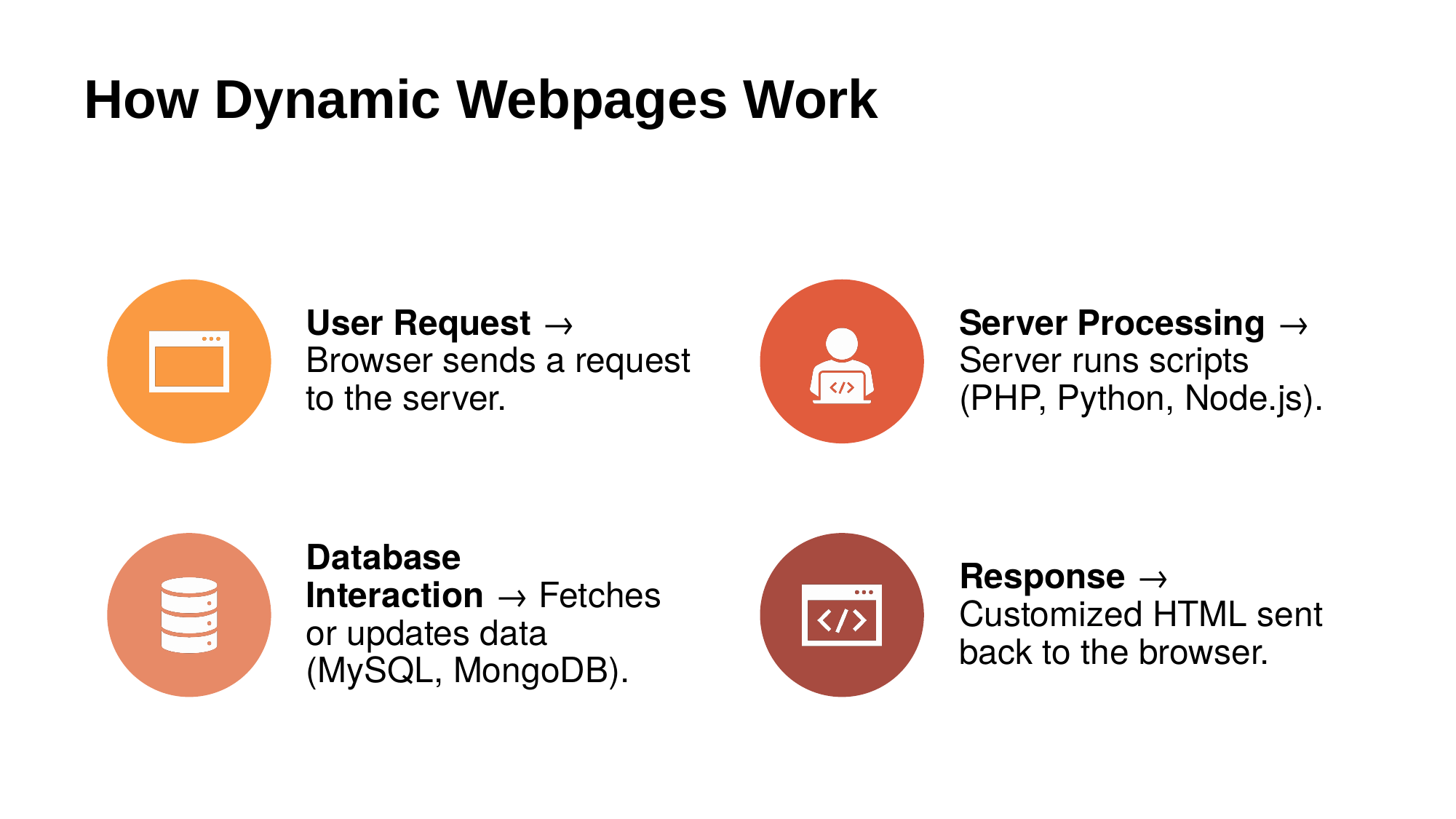

# How Dynamic Webpages Work
User Request → Browser sends a request to the server.
Server Processing → Server runs scripts (PHP, Python, Node.js).
Database Interaction → Fetches or updates data (MySQL, MongoDB).
Response → Customized HTML sent back to the browser.